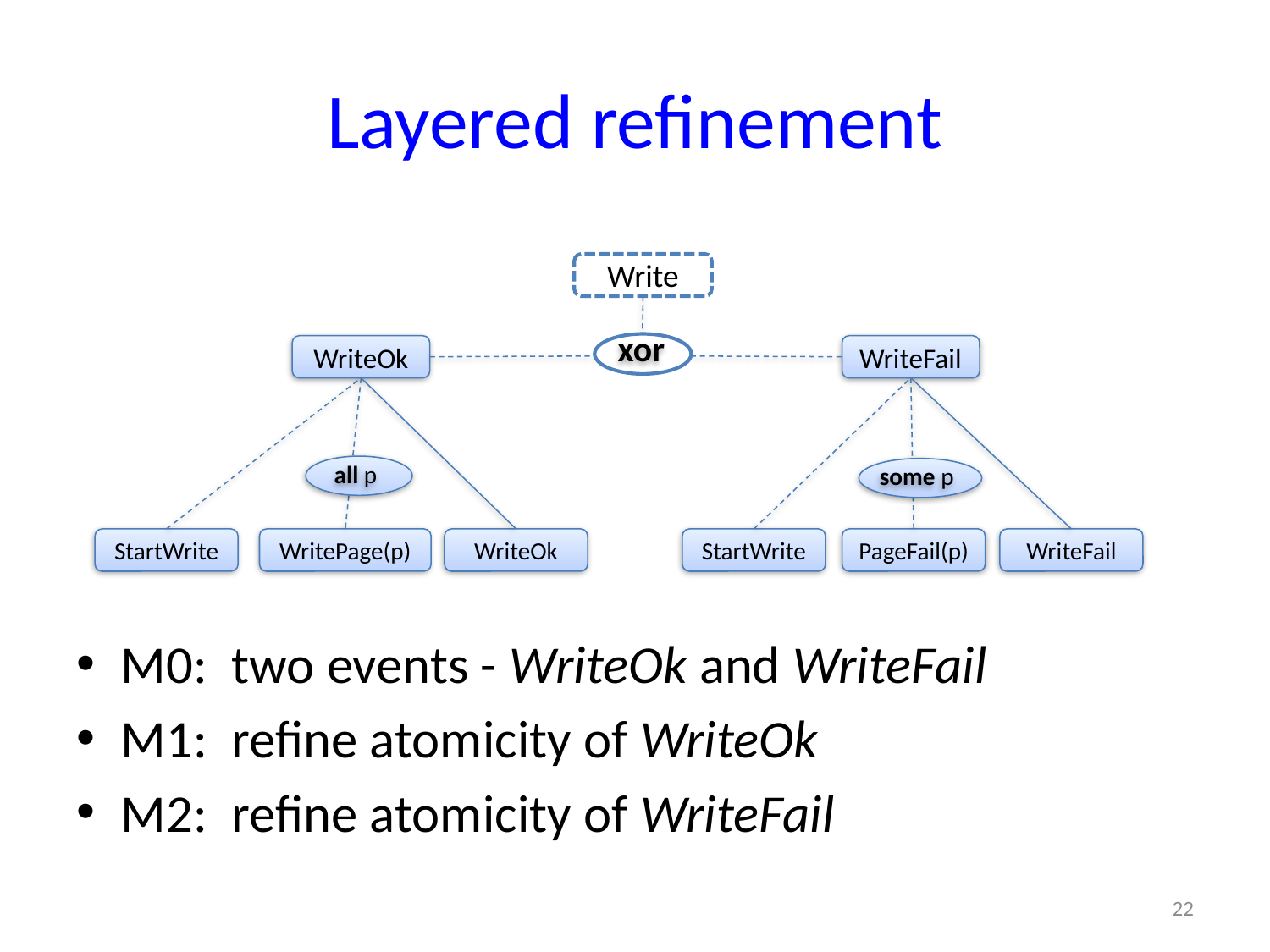

# Layered refinement
Write
xor

WriteOk
WriteFail
all p

StartWrite
WriteOk
WritePage(p)
some p

StartWrite
PageFail(p)
WriteFail
M0:  two events - WriteOk and WriteFail
M1:  refine atomicity of WriteOk
M2:  refine atomicity of WriteFail
22